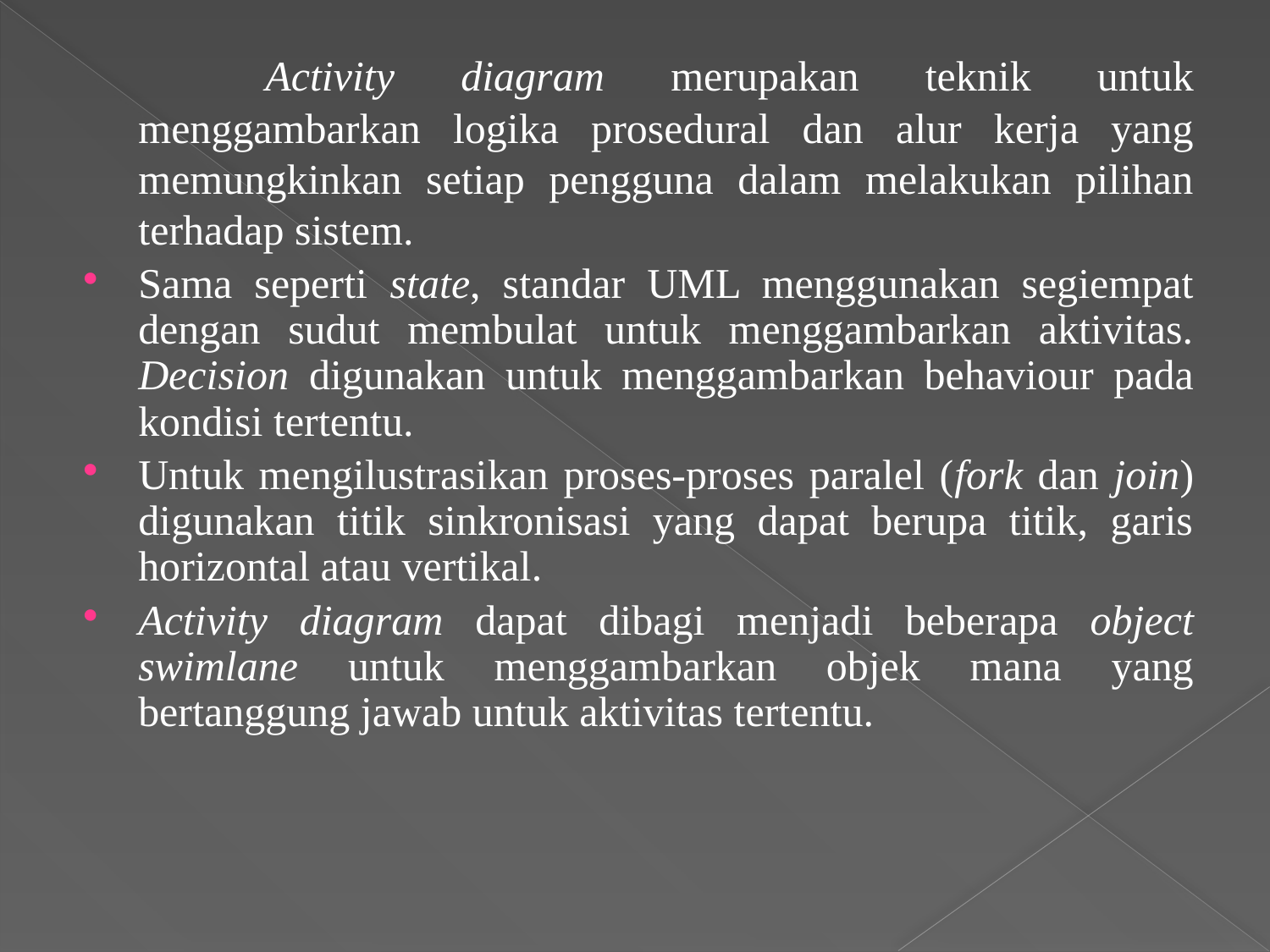

Activity diagram merupakan teknik untuk menggambarkan logika prosedural dan alur kerja yang memungkinkan setiap pengguna dalam melakukan pilihan terhadap sistem.
Sama seperti state, standar UML menggunakan segiempat dengan sudut membulat untuk menggambarkan aktivitas. Decision digunakan untuk menggambarkan behaviour pada kondisi tertentu.
Untuk mengilustrasikan proses-proses paralel (fork dan join) digunakan titik sinkronisasi yang dapat berupa titik, garis horizontal atau vertikal.
Activity diagram dapat dibagi menjadi beberapa object swimlane untuk menggambarkan objek mana yang bertanggung jawab untuk aktivitas tertentu.